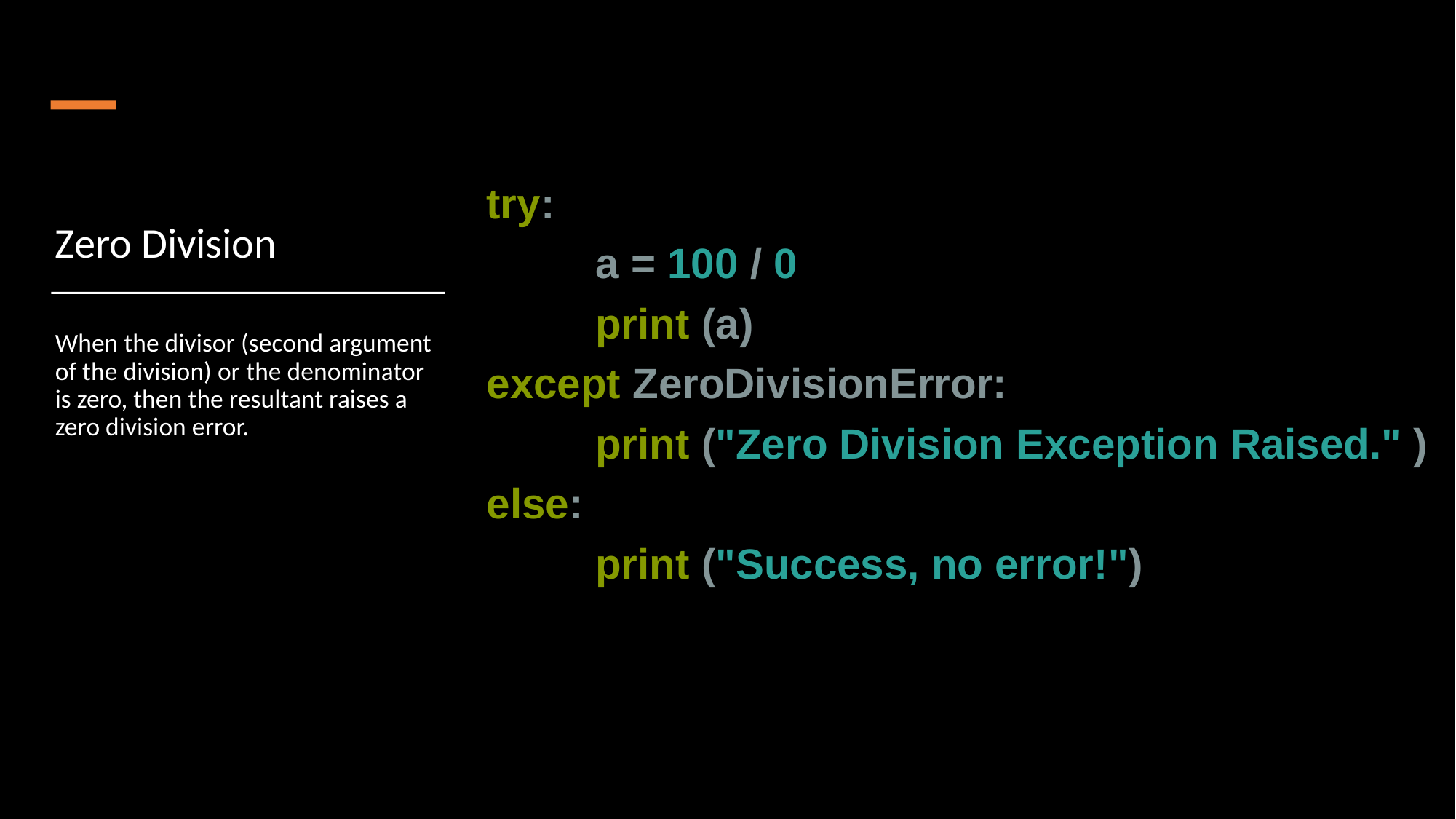

# Zero Division
try:
	a = 100 / 0
	print (a)
except ZeroDivisionError:
	print ("Zero Division Exception Raised." )
else:
	print ("Success, no error!")

When the divisor (second argument of the division) or the denominator is zero, then the resultant raises a zero division error.